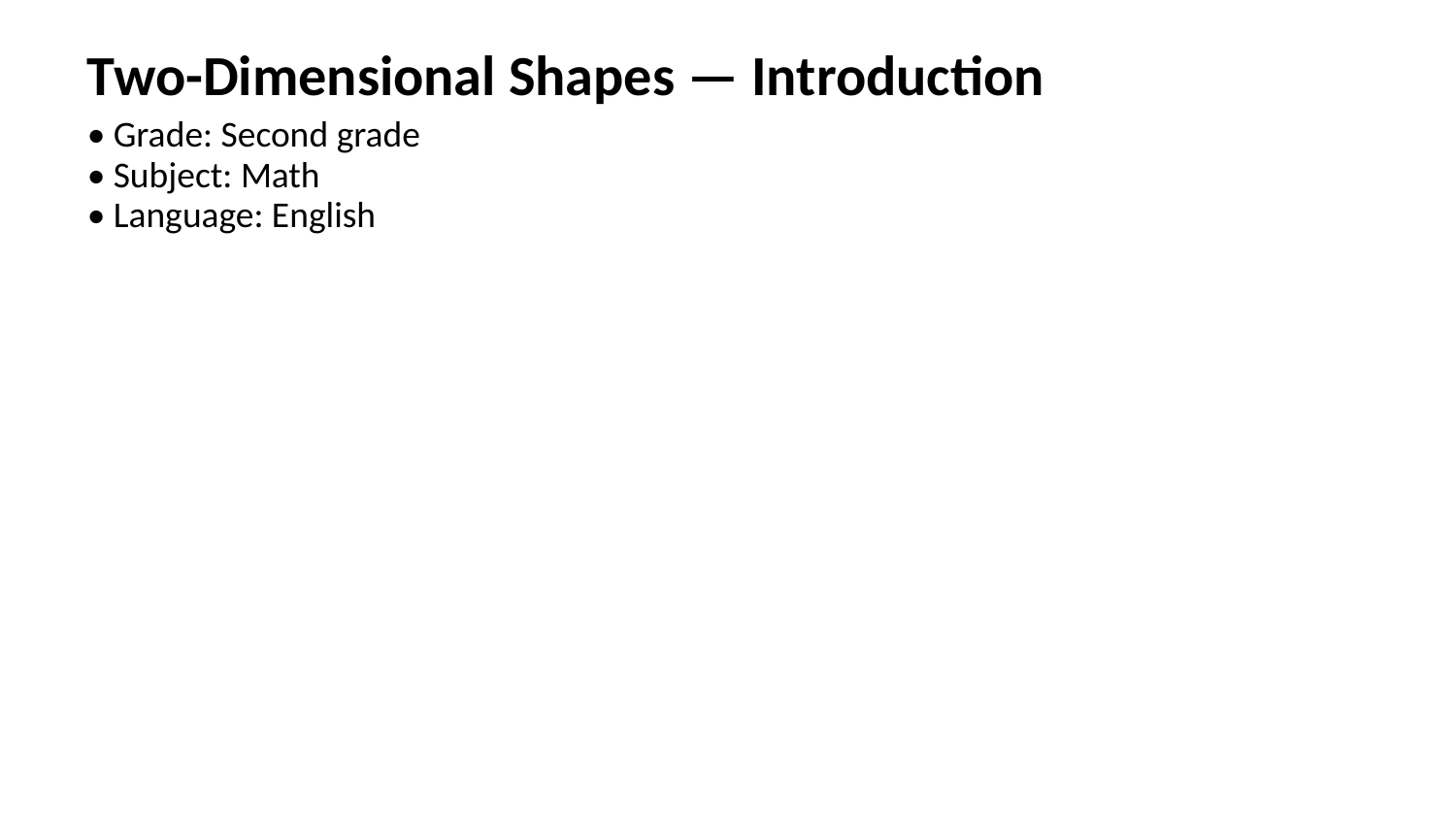

Two-Dimensional Shapes — Introduction
• Grade: Second grade
• Subject: Math
• Language: English